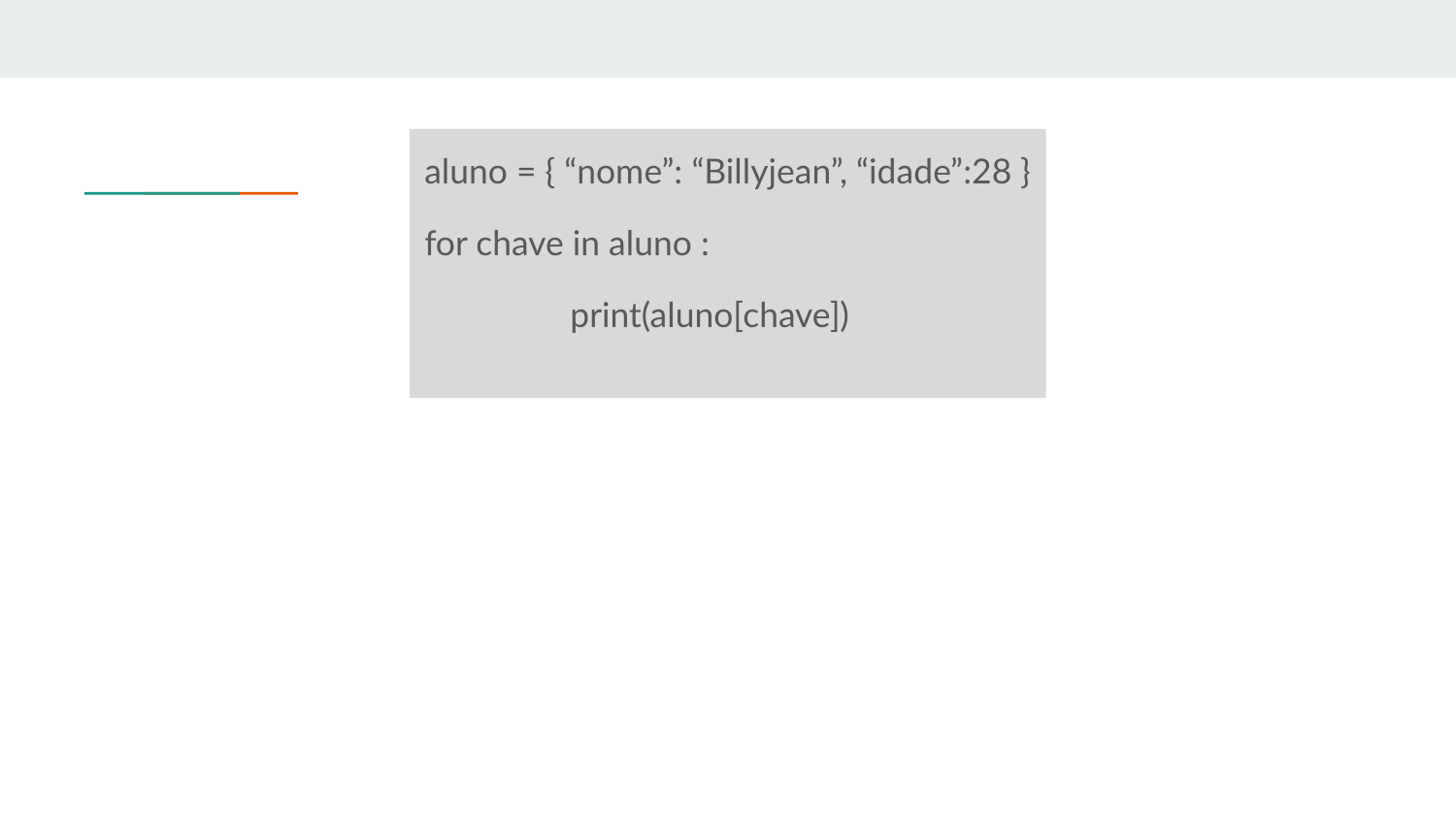

aluno = { “nome”: “Billyjean”, “idade”:28 }
for chave in aluno :
	print(aluno[chave])